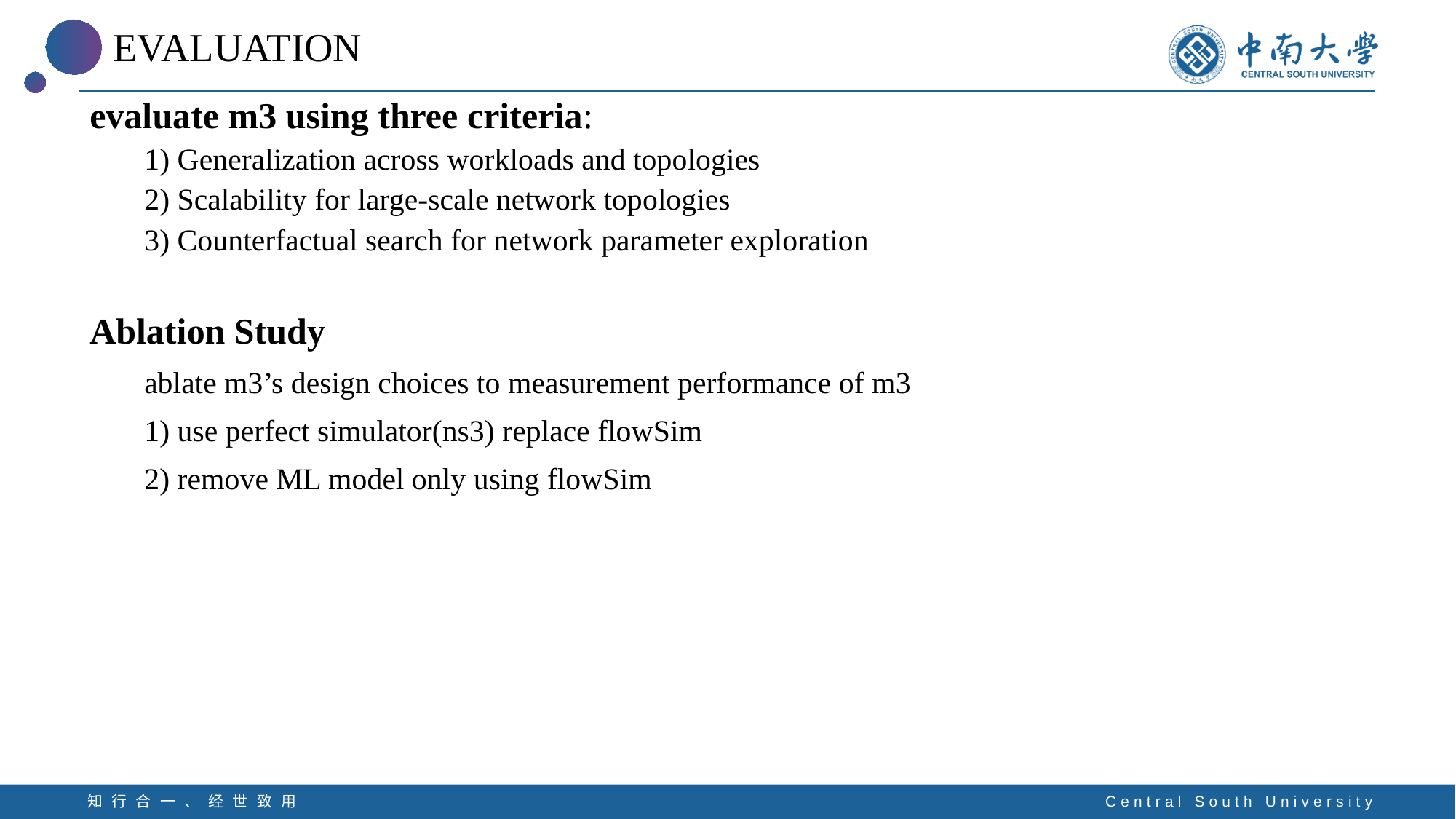

# EVALUATION
evaluate m3 using three criteria:
1) Generalization across workloads and topologies
2) Scalability for large-scale network topologies
3) Counterfactual search for network parameter exploration

Ablation Study
ablate m3’s design choices to measurement performance of m3
1) use perfect simulator(ns3) replace flowSim
2) remove ML model only using flowSim